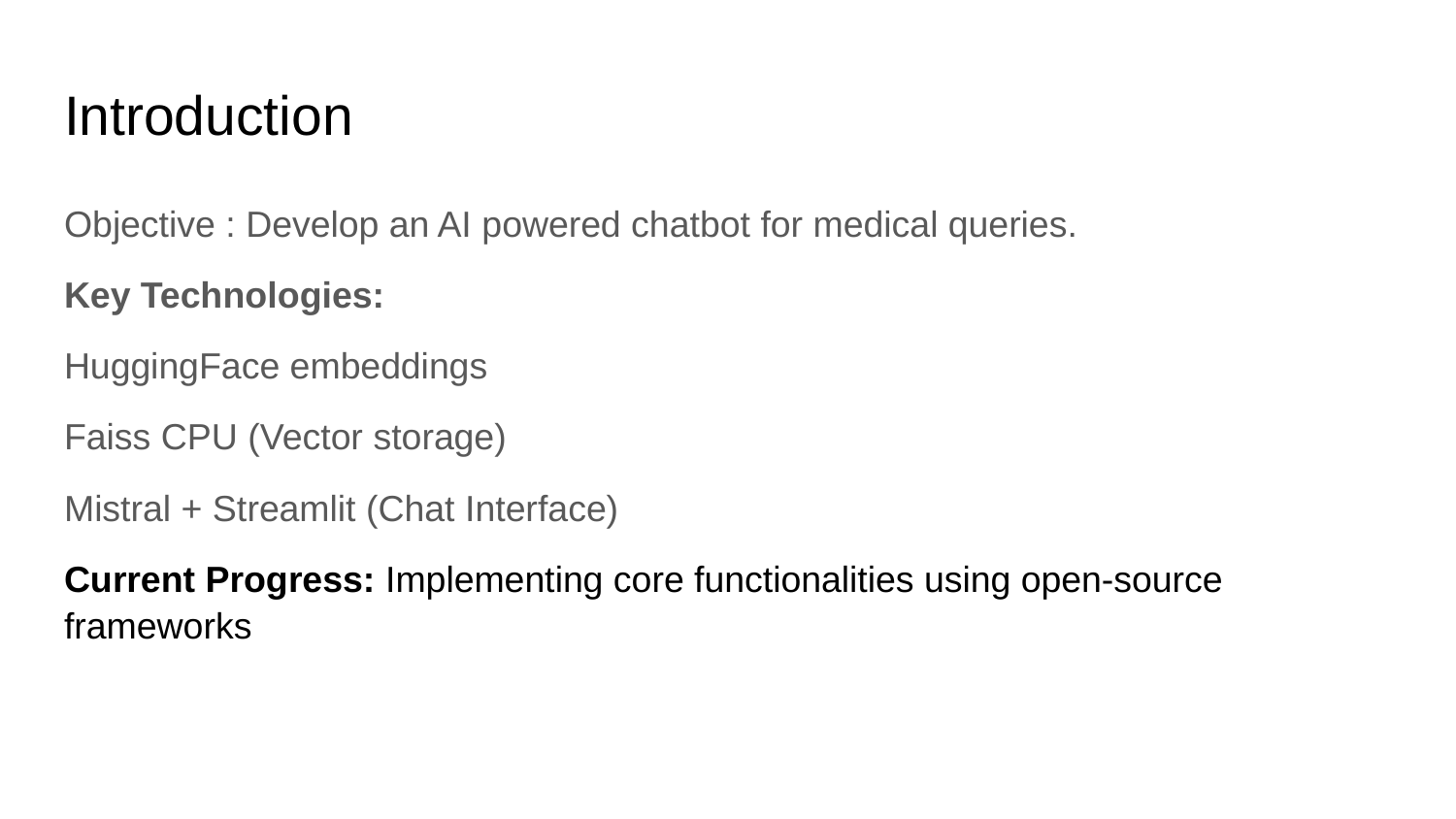

# Introduction
Objective : Develop an AI powered chatbot for medical queries.
Key Technologies:
HuggingFace embeddings
Faiss CPU (Vector storage)
Mistral + Streamlit (Chat Interface)
Current Progress: Implementing core functionalities using open-source frameworks